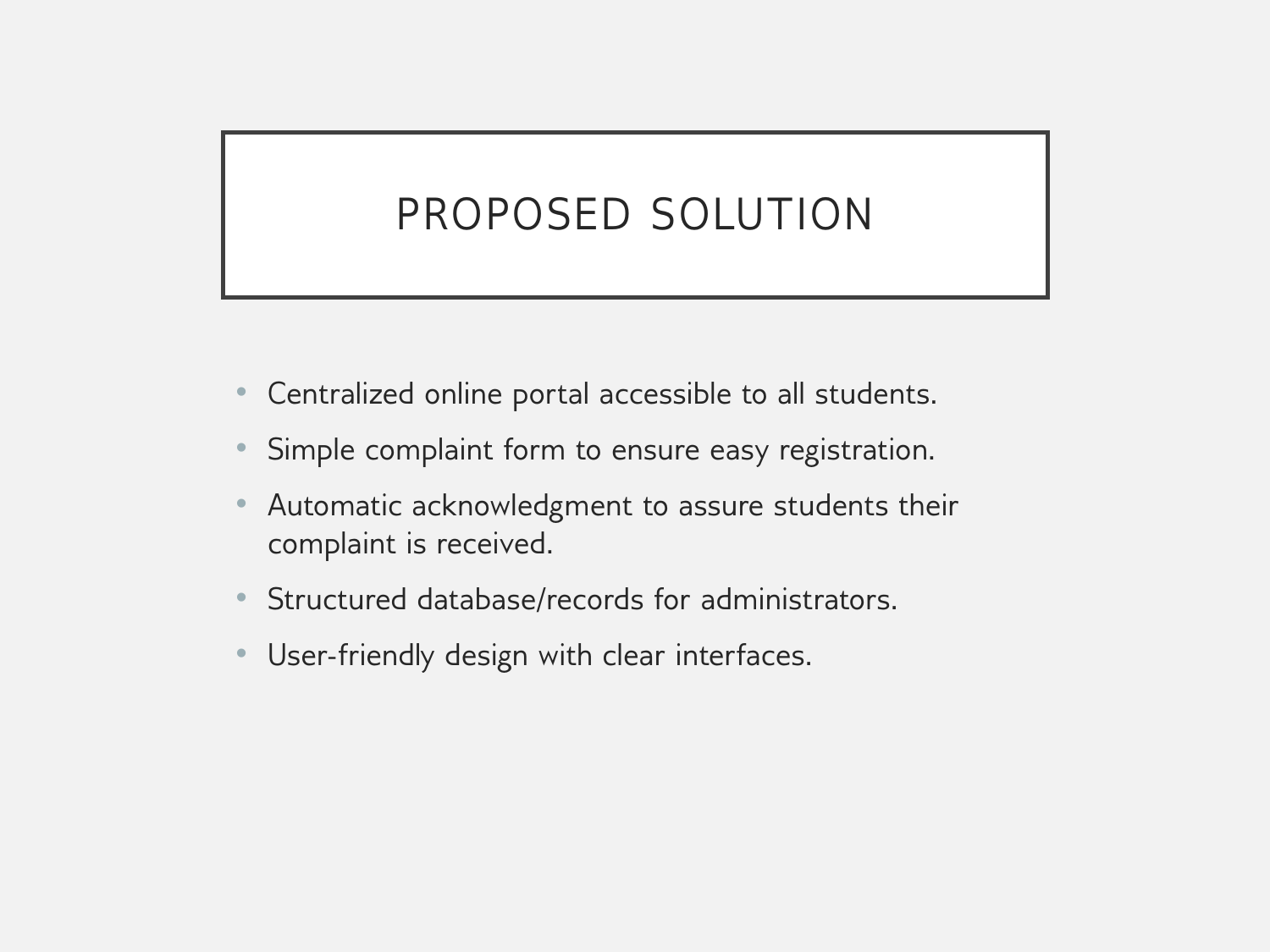

# Proposed Solution
Centralized online portal accessible to all students.
Simple complaint form to ensure easy registration.
Automatic acknowledgment to assure students their complaint is received.
Structured database/records for administrators.
User-friendly design with clear interfaces.